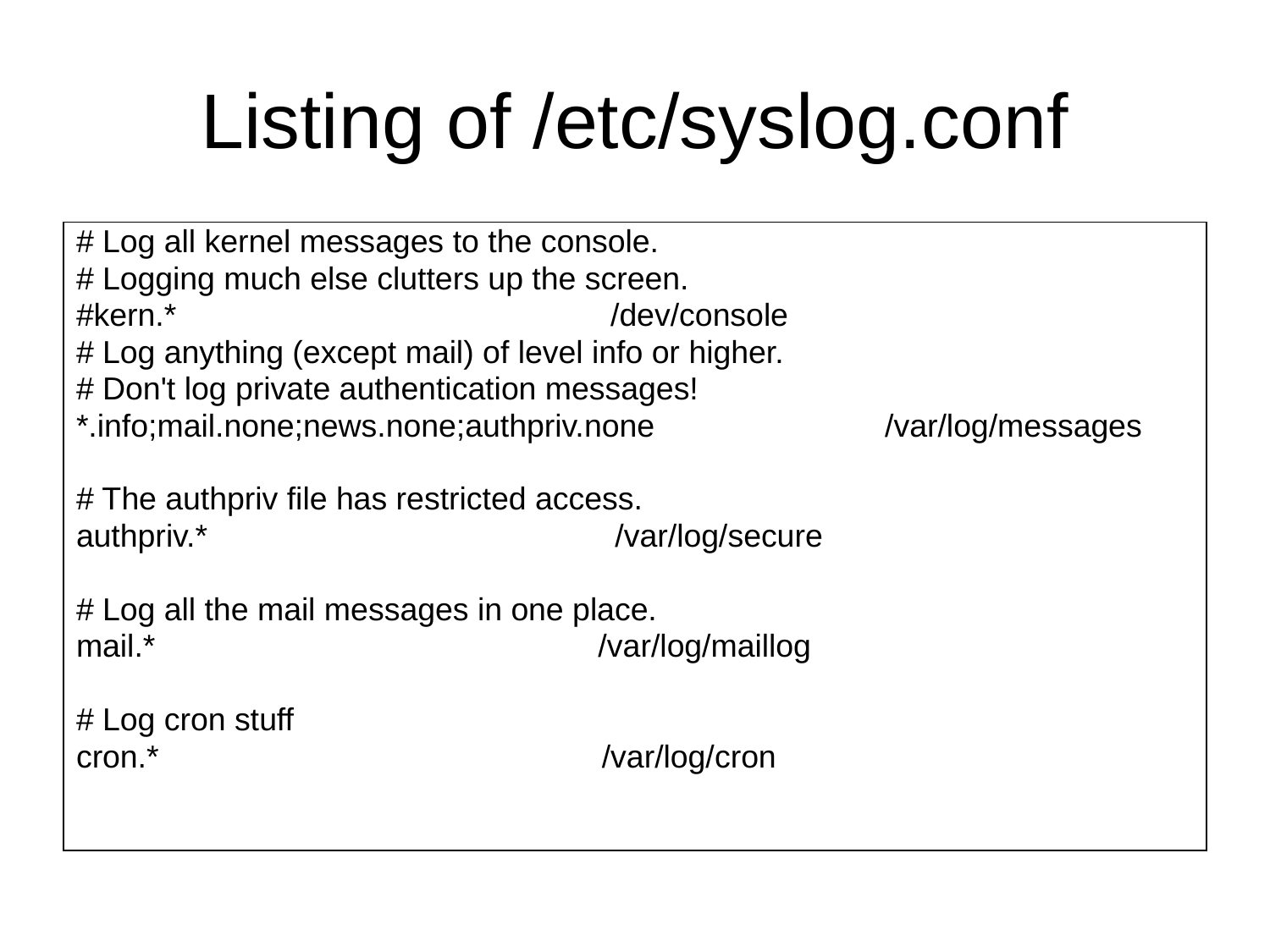

# Listing of /etc/syslog.conf
# Log all kernel messages to the console.
# Logging much else clutters up the screen.
#kern.*                                                 /dev/console
# Log anything (except mail) of level info or higher.
# Don't log private authentication messages!
*.info;mail.none;news.none;authpriv.none                          /var/log/messages

# The authpriv file has restricted access.
authpriv.*                                              /var/log/secure

# Log all the mail messages in one place.
mail.*                                                  /var/log/maillog

# Log cron stuff
cron.*                                                  /var/log/cron